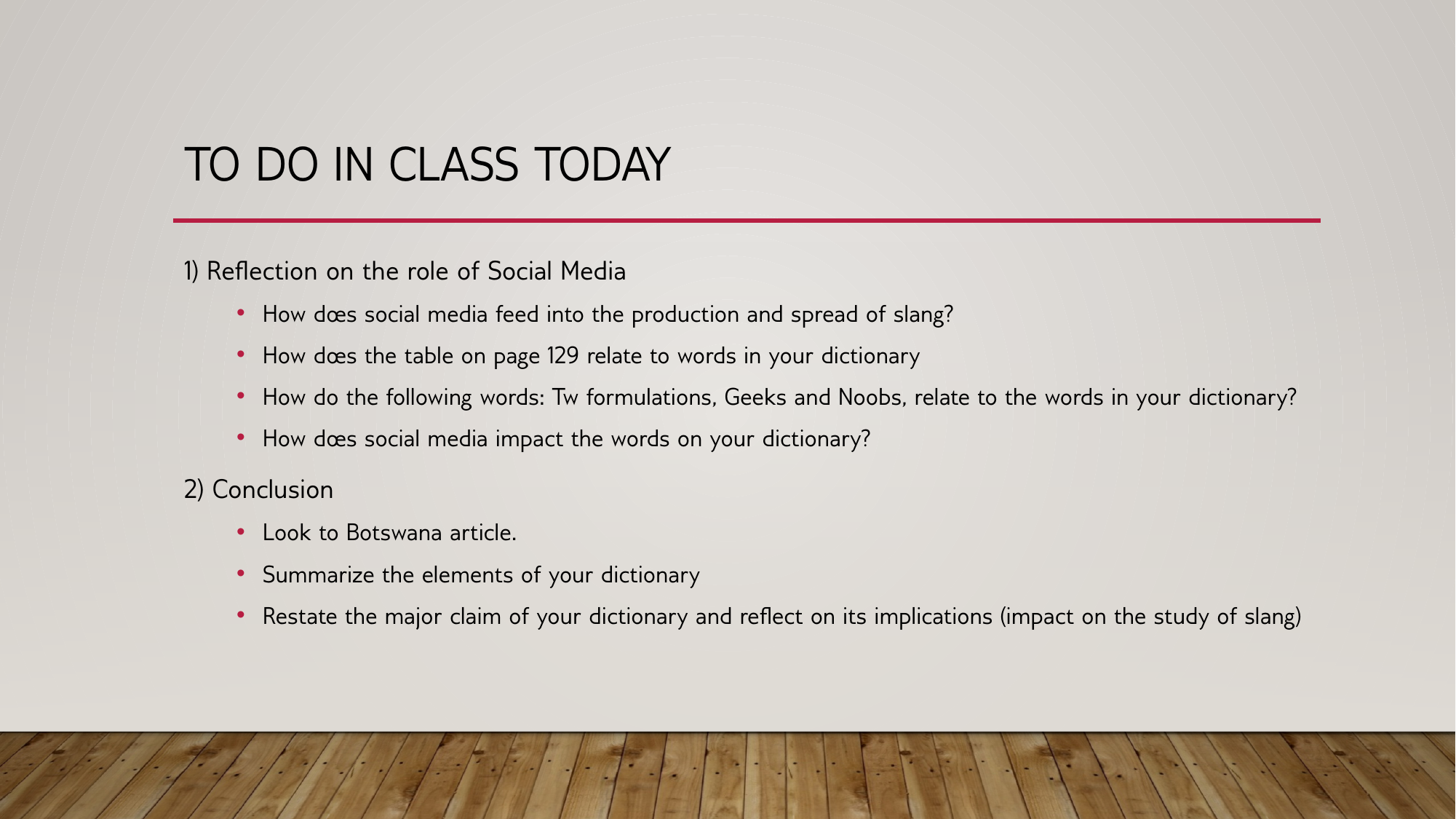

# TO DO IN CLASS TODAY
1) Reflection on the role of Social Media
How does social media feed into the production and spread of slang?
How does the table on page 129 relate to words in your dictionary
How do the following words: Tw formulations, Geeks and Noobs, relate to the words in your dictionary?
How does social media impact the words on your dictionary?
2) Conclusion
Look to Botswana article.
Summarize the elements of your dictionary
Restate the major claim of your dictionary and reflect on its implications (impact on the study of slang)